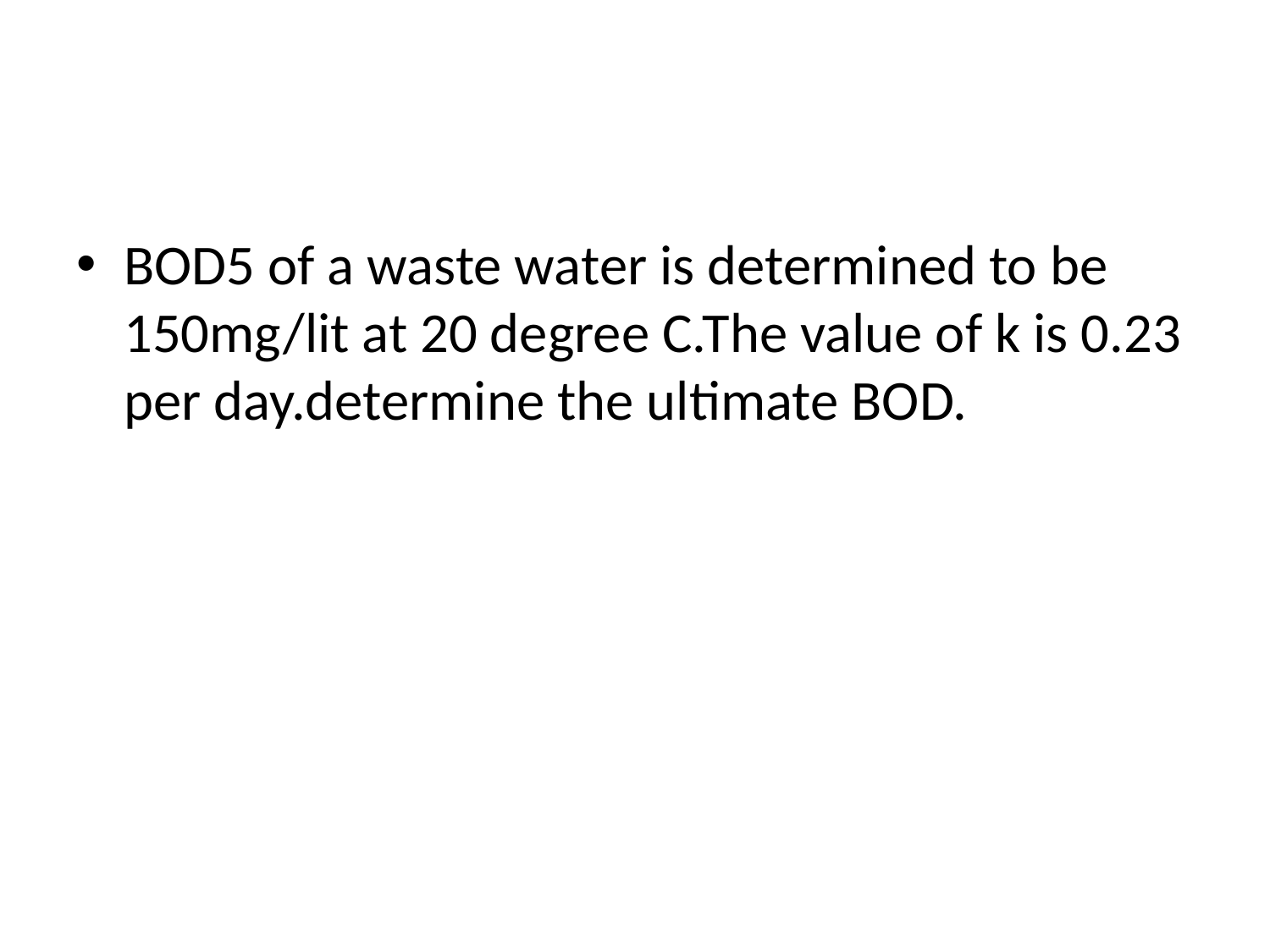

#
BOD5 of a waste water is determined to be 150mg/lit at 20 degree C.The value of k is 0.23 per day.determine the ultimate BOD.